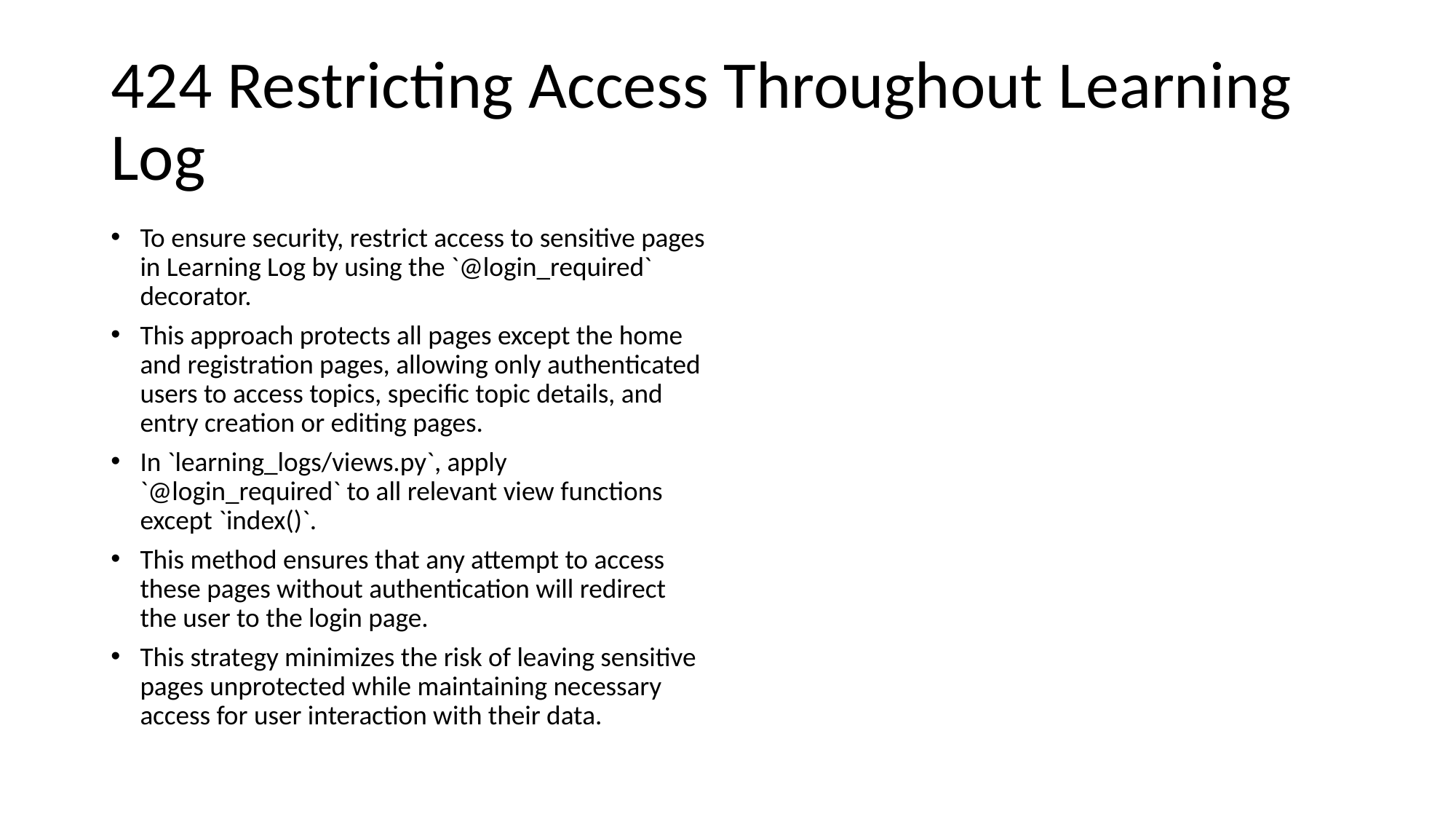

# 424 Restricting Access Throughout Learning Log
To ensure security, restrict access to sensitive pages in Learning Log by using the `@login_required` decorator.
This approach protects all pages except the home and registration pages, allowing only authenticated users to access topics, specific topic details, and entry creation or editing pages.
In `learning_logs/views.py`, apply `@login_required` to all relevant view functions except `index()`.
This method ensures that any attempt to access these pages without authentication will redirect the user to the login page.
This strategy minimizes the risk of leaving sensitive pages unprotected while maintaining necessary access for user interaction with their data.